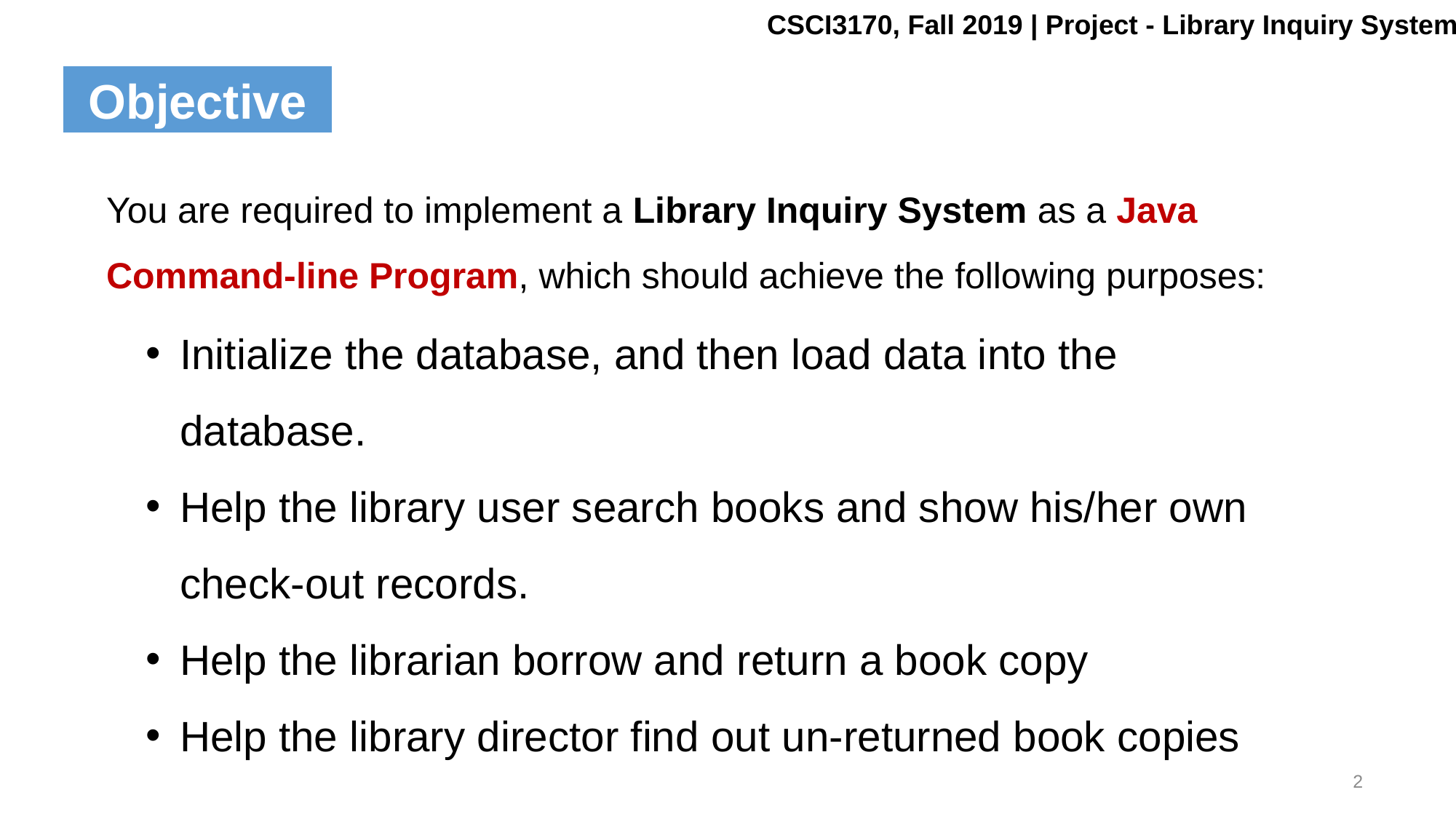

Objective
You are required to implement a Library Inquiry System as a Java Command-line Program, which should achieve the following purposes:
Initialize the database, and then load data into the database.
Help the library user search books and show his/her own check-out records.
Help the librarian borrow and return a book copy
Help the library director find out un-returned book copies